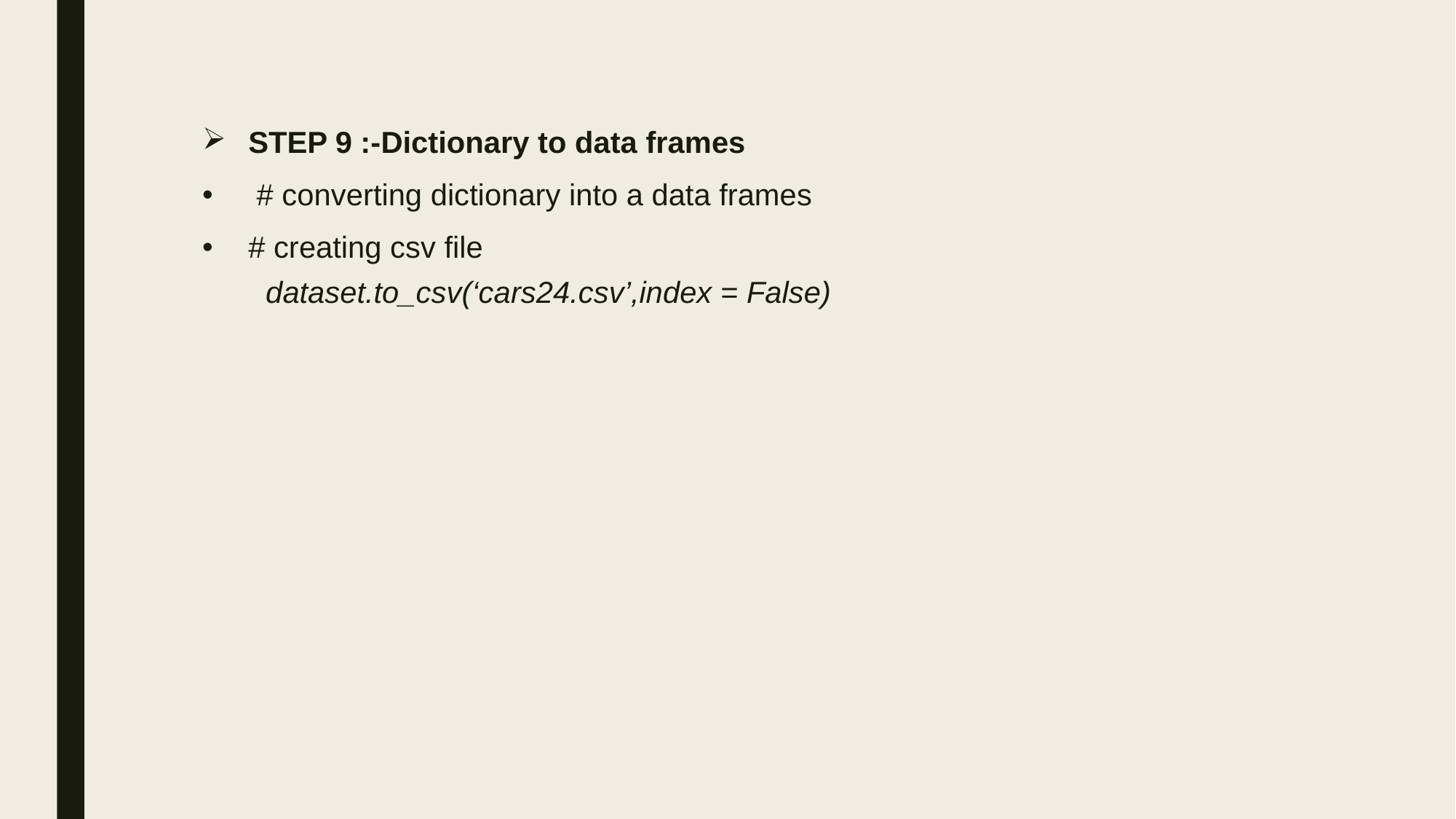

STEP 9 :-Dictionary to data frames
 # converting dictionary into a data frames
# creating csv file
dataset.to_csv(‘cars24.csv’,index = False)